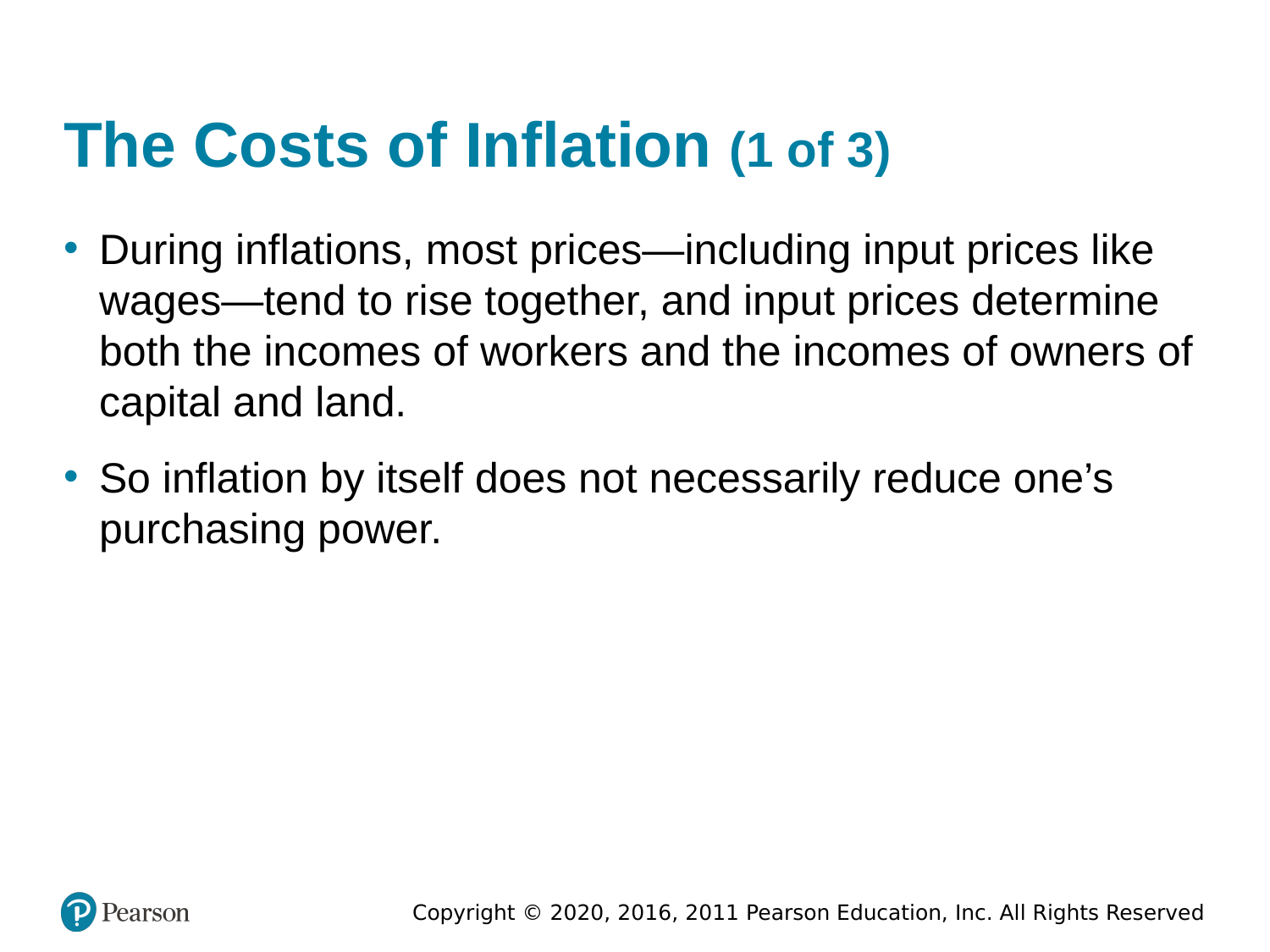

# The Costs of Inflation (1 of 3)
During inflations, most prices—including input prices like wages—tend to rise together, and input prices determine both the incomes of workers and the incomes of owners of capital and land.
So inflation by itself does not necessarily reduce one’s purchasing power.